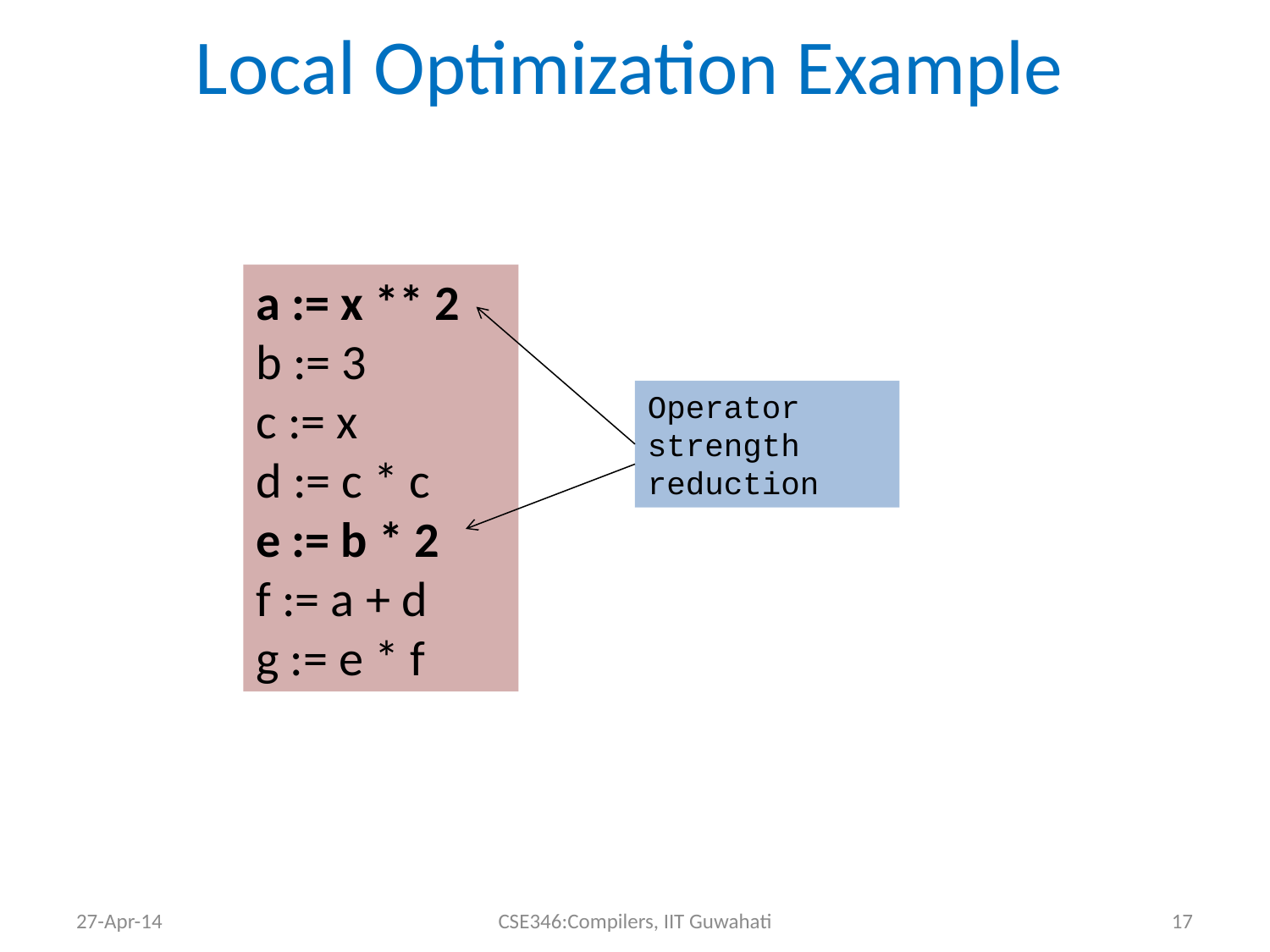

Local Optimization Example
a := x ** 2
b := 3
c := x
d := c * c
e := b * 2
f := a + d
g := e * f
Operator strength reduction
27-Apr-14
CSE346:Compilers, IIT Guwahati
17